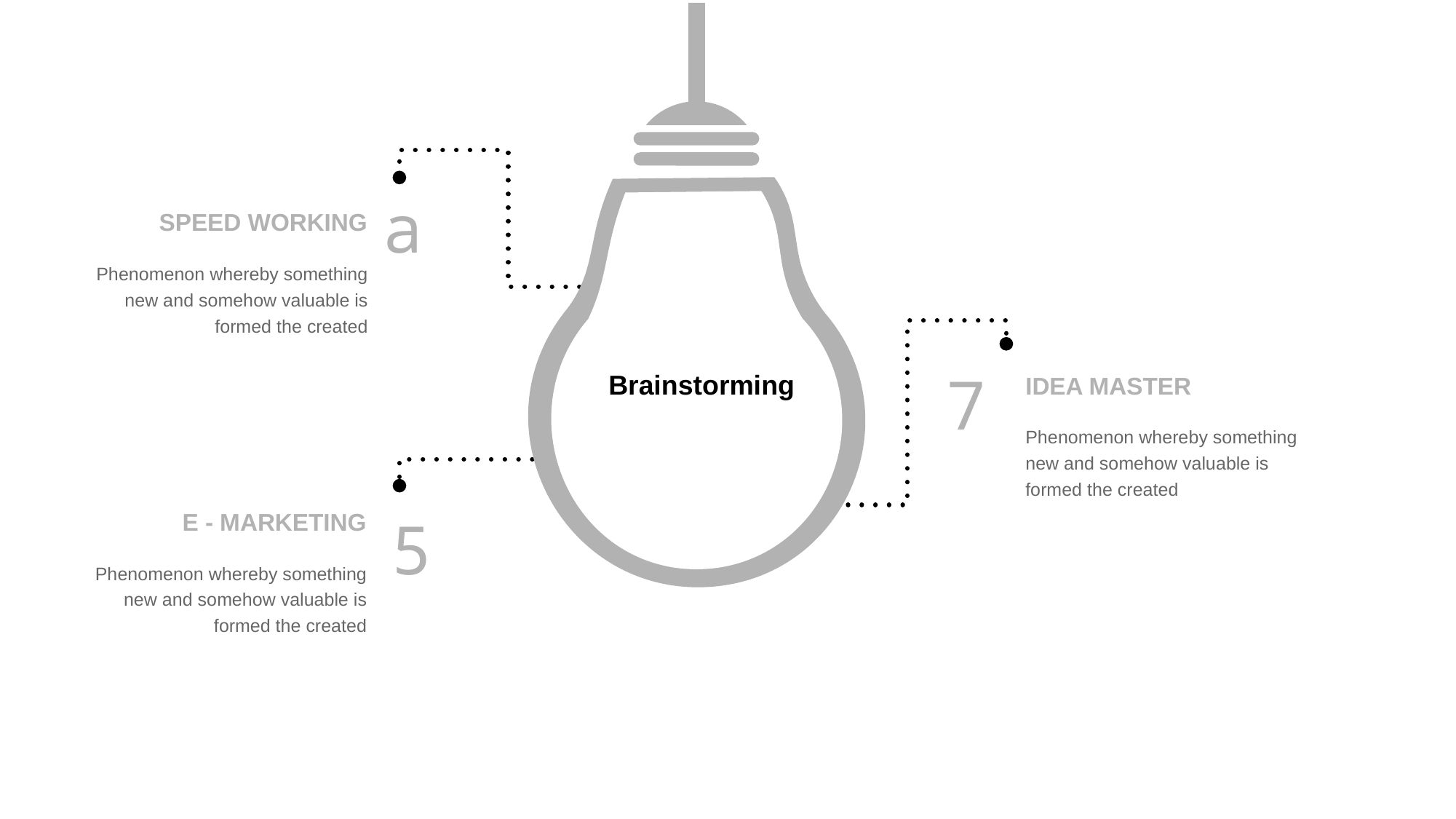

a
SPEED WORKING
Phenomenon whereby something new and somehow valuable is formed the created

Brainstorming
7
IDEA MASTER
Phenomenon whereby something new and somehow valuable is formed the created

E - MARKETING
5
Phenomenon whereby something new and somehow valuable is formed the created